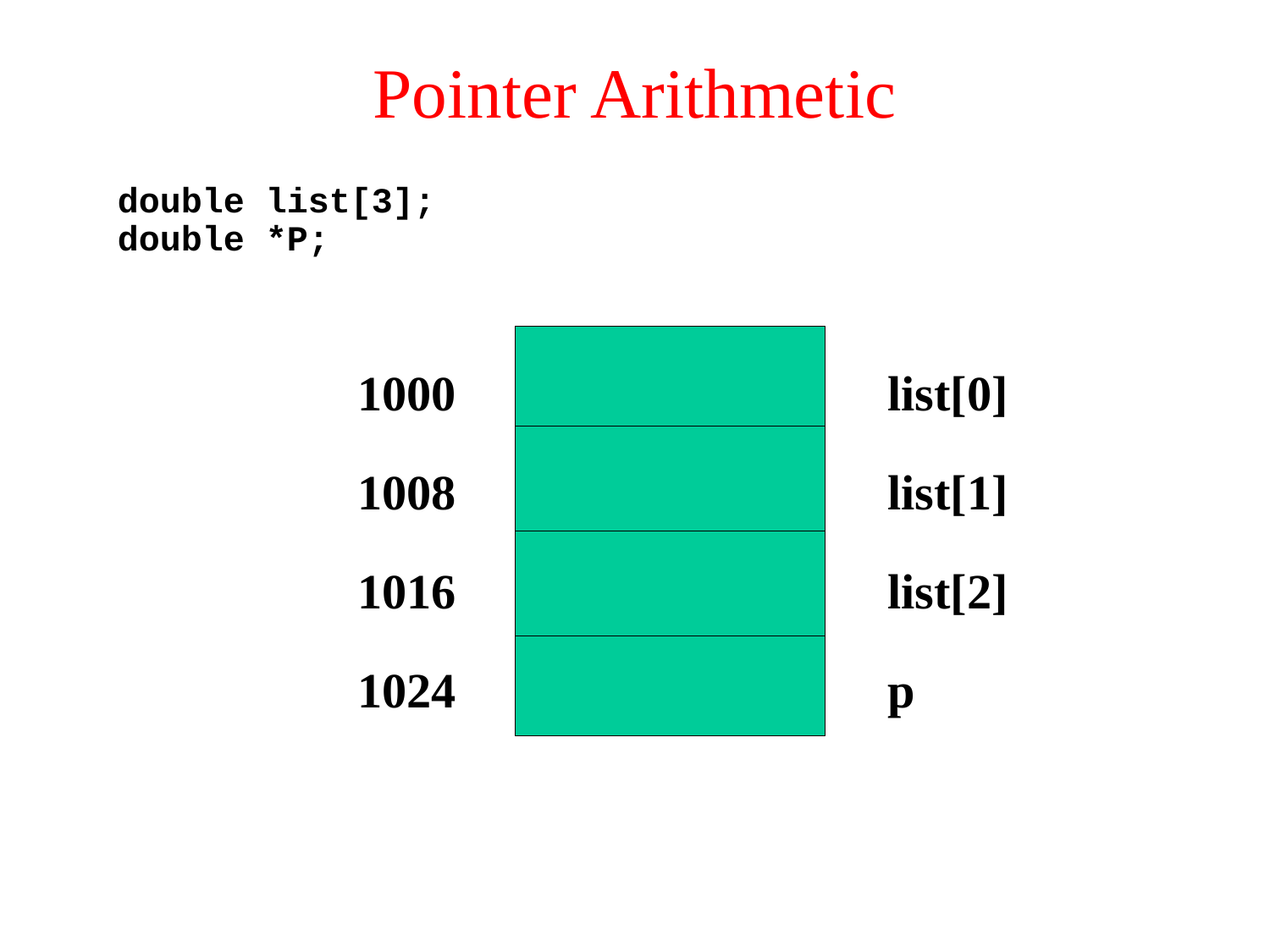

# Pointer Arithmetic
double list[3];
double *P;
1000
1008
1016
1024
list[0]
list[1]
list[2]
p

49